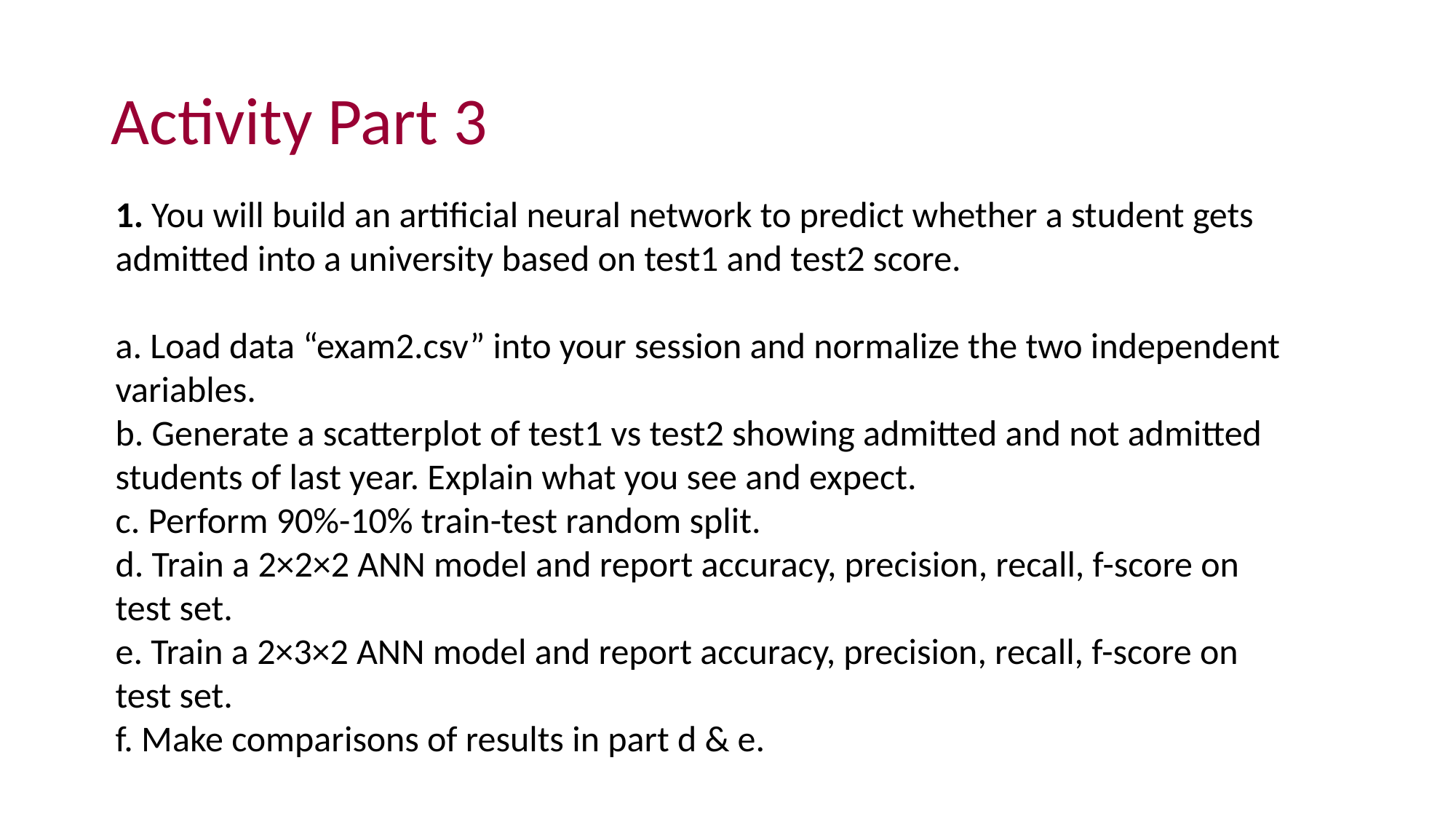

# Activity Part 3
1. You will build an artificial neural network to predict whether a student gets admitted into a university based on test1 and test2 score.

a. Load data “exam2.csv” into your session and normalize the two independent variables.
b. Generate a scatterplot of test1 vs test2 showing admitted and not admitted students of last year. Explain what you see and expect.
c. Perform 90%-10% train-test random split.
d. Train a 2×2×2 ANN model and report accuracy, precision, recall, f-score on test set.
e. Train a 2×3×2 ANN model and report accuracy, precision, recall, f-score on test set.
f. Make comparisons of results in part d & e.